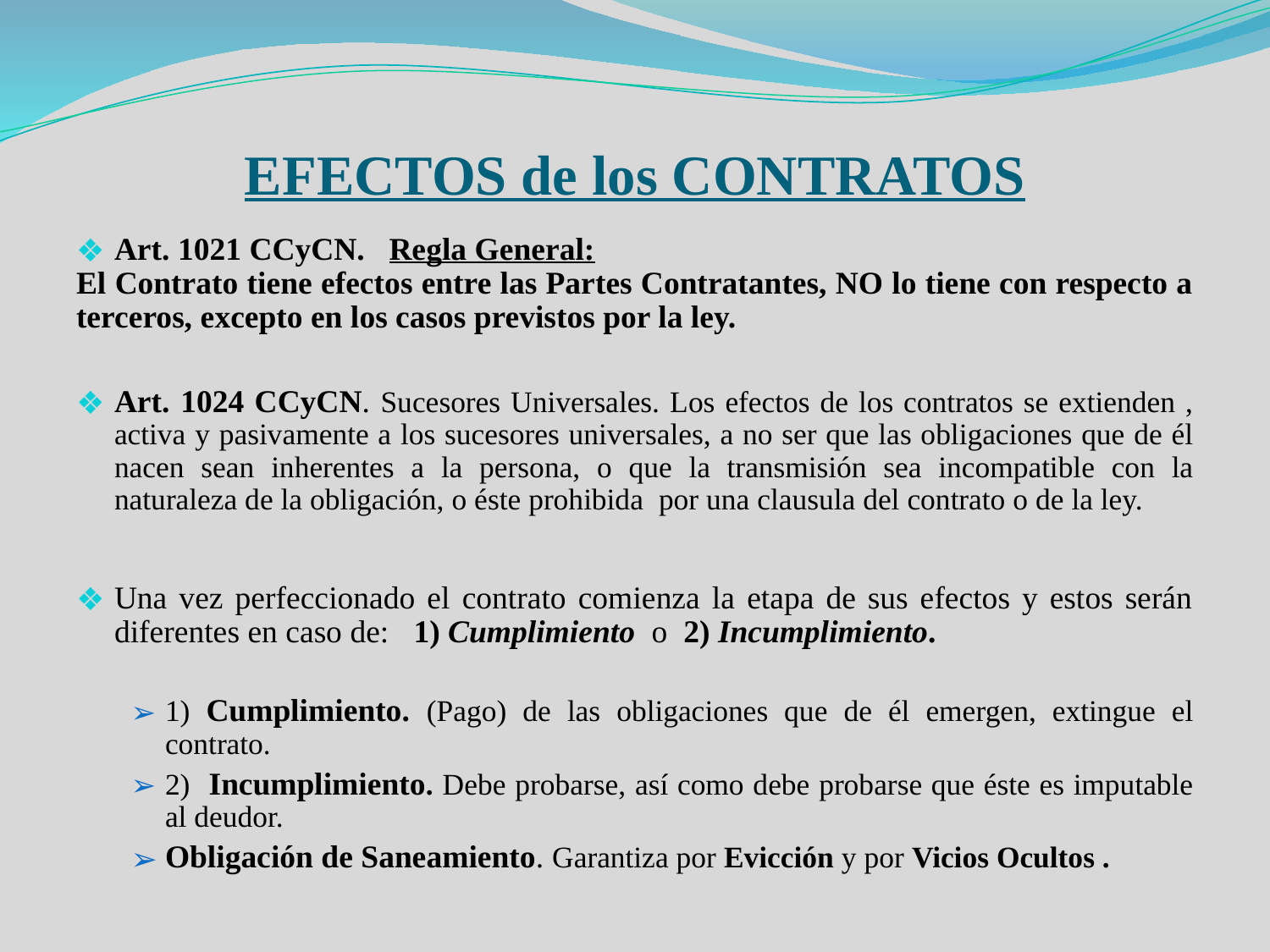

# EFECTOS de los CONTRATOS
Art. 1021 CCyCN.   Regla General:
El Contrato tiene efectos entre las Partes Contratantes, NO lo tiene con respecto a terceros, excepto en los casos previstos por la ley.

Art. 1024 CCyCN. Sucesores Universales. Los efectos de los contratos se extienden , activa y pasivamente a los sucesores universales, a no ser que las obligaciones que de él nacen sean inherentes a la persona, o que la transmisión sea incompatible con la naturaleza de la obligación, o éste prohibida  por una clausula del contrato o de la ley.

Una vez perfeccionado el contrato comienza la etapa de sus efectos y estos serán diferentes en caso de:   1) Cumplimiento  o  2) Incumplimiento.

1) Cumplimiento. (Pago) de las obligaciones que de él emergen, extingue el contrato.
2)  Incumplimiento. Debe probarse, así como debe probarse que éste es imputable al deudor.
Obligación de Saneamiento. Garantiza por Evicción y por Vicios Ocultos .